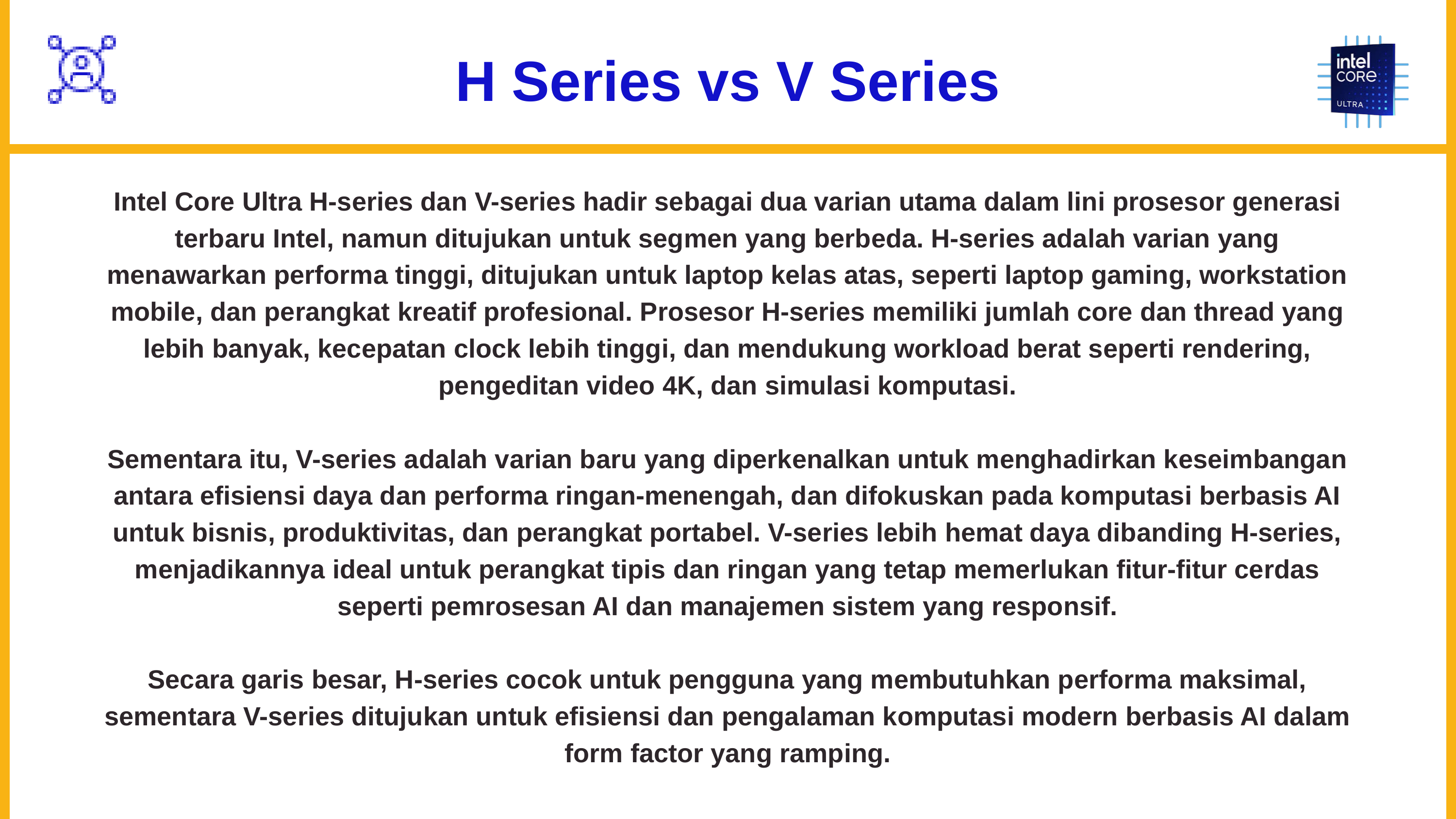

H Series vs V Series

Intel Core Ultra H-series dan V-series hadir sebagai dua varian utama dalam lini prosesor generasi terbaru Intel, namun ditujukan untuk segmen yang berbeda. H-series adalah varian yang menawarkan performa tinggi, ditujukan untuk laptop kelas atas, seperti laptop gaming, workstation mobile, dan perangkat kreatif profesional. Prosesor H-series memiliki jumlah core dan thread yang lebih banyak, kecepatan clock lebih tinggi, dan mendukung workload berat seperti rendering, pengeditan video 4K, dan simulasi komputasi.

Sementara itu, V-series adalah varian baru yang diperkenalkan untuk menghadirkan keseimbangan antara efisiensi daya dan performa ringan-menengah, dan difokuskan pada komputasi berbasis AI untuk bisnis, produktivitas, dan perangkat portabel. V-series lebih hemat daya dibanding H-series, menjadikannya ideal untuk perangkat tipis dan ringan yang tetap memerlukan fitur-fitur cerdas seperti pemrosesan AI dan manajemen sistem yang responsif.

Secara garis besar, H-series cocok untuk pengguna yang membutuhkan performa maksimal, sementara V-series ditujukan untuk efisiensi dan pengalaman komputasi modern berbasis AI dalam form factor yang ramping.